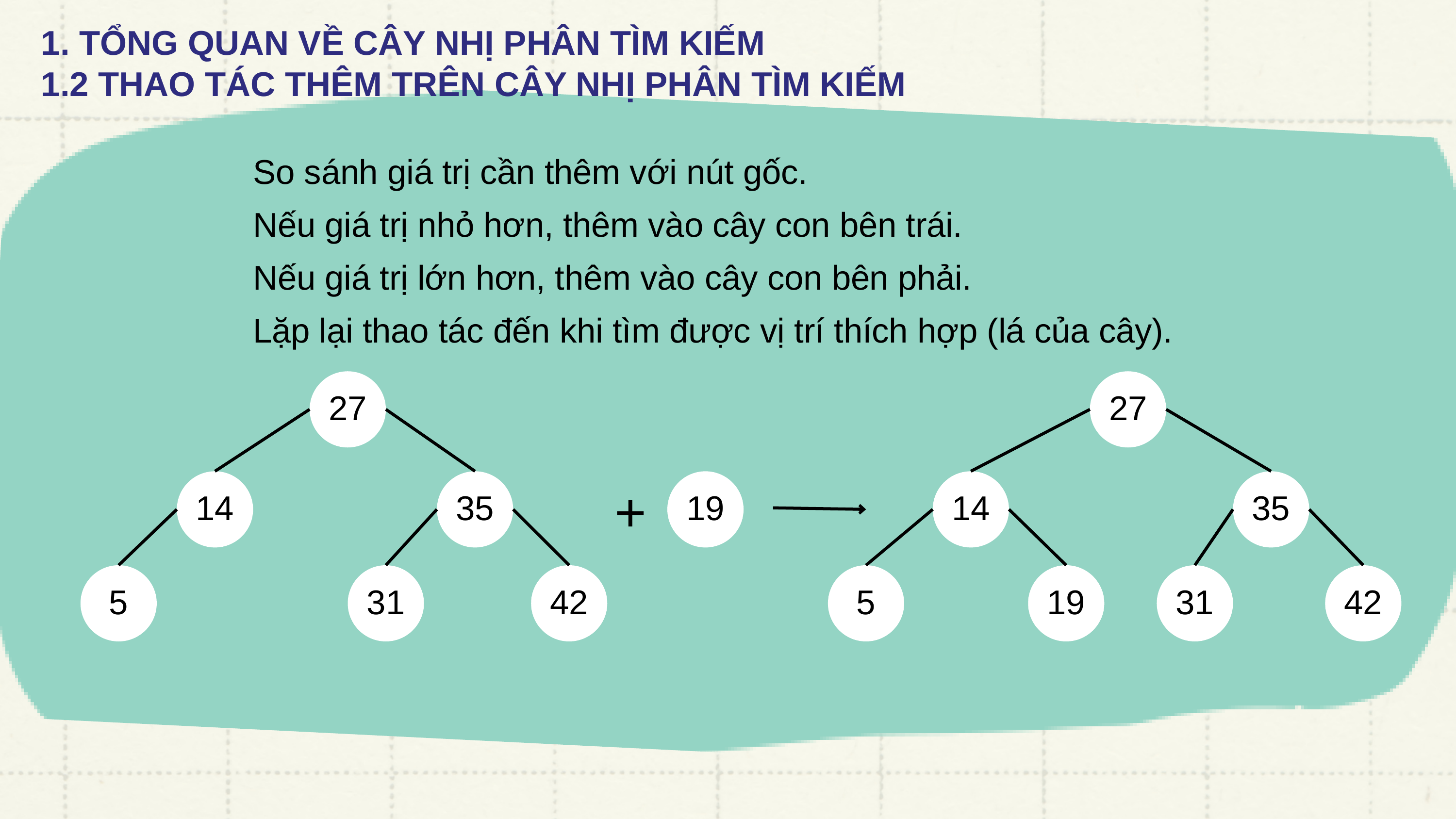

1. TỔNG QUAN VỀ CÂY NHỊ PHÂN TÌM KIẾM
1.2 THAO TÁC THÊM TRÊN CÂY NHỊ PHÂN TÌM KIẾM

So sánh giá trị cần thêm với nút gốc.
Nếu giá trị nhỏ hơn, thêm vào cây con bên trái.
Nếu giá trị lớn hơn, thêm vào cây con bên phải.
Lặp lại thao tác đến khi tìm được vị trí thích hợp (lá của cây).

27

27

+

14

35

19

14

35

5

31

42

5

19

31

42